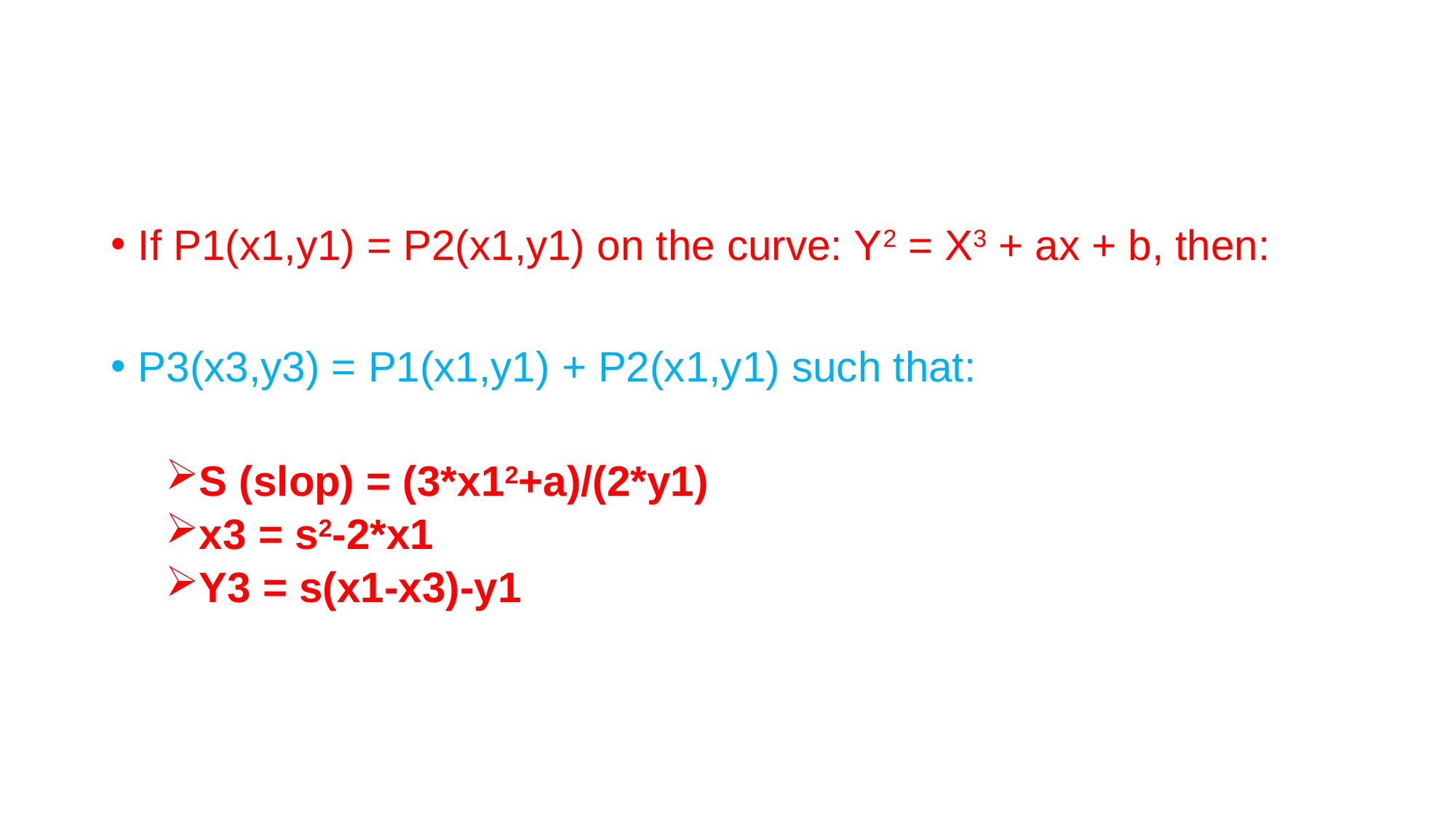

#
If P1(x1,y1) = P2(x1,y1) on the curve: Y2 = X3 + ax + b, then:

P3(x3,y3) = P1(x1,y1) + P2(x1,y1) such that:

S (slop) = (3*x12+a)/(2*y1)
x3 = s2-2*x1
Y3 = s(x1-x3)-y1